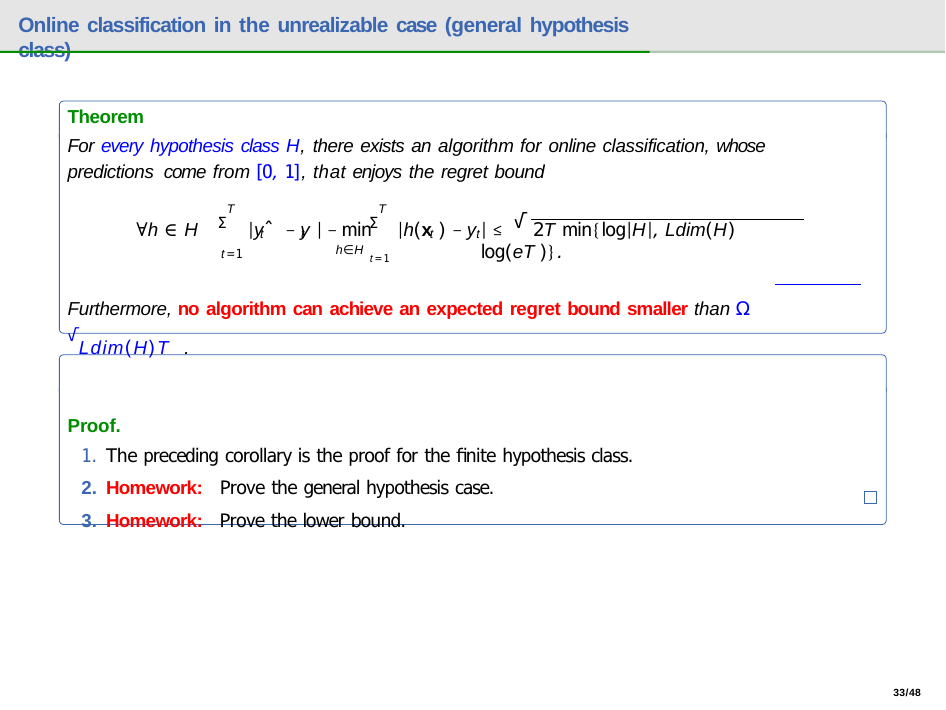

# Online classification in the unrealizable case (general hypothesis class)

Theorem
For every hypothesis class H, there exists an algorithm for online classification, whose predictions  come from [0, 1], that enjoys the regret bound

T	T
Σ	Σ	√
∀h ∈ H	|yˆ  − y | − min	|h(x ) − y
| ≤	2T min{log|H|, Ldim(H) log(eT )}.

t	t	t	t
h∈H t=1
t=1
Furthermore, no algorithm can achieve an expected regret bound smaller than Ω  √Ldim(H)T  .
Proof.
The preceding corollary is the proof for the finite hypothesis class.
Homework: Prove the general hypothesis case.
Homework: Prove the lower bound.

33/48